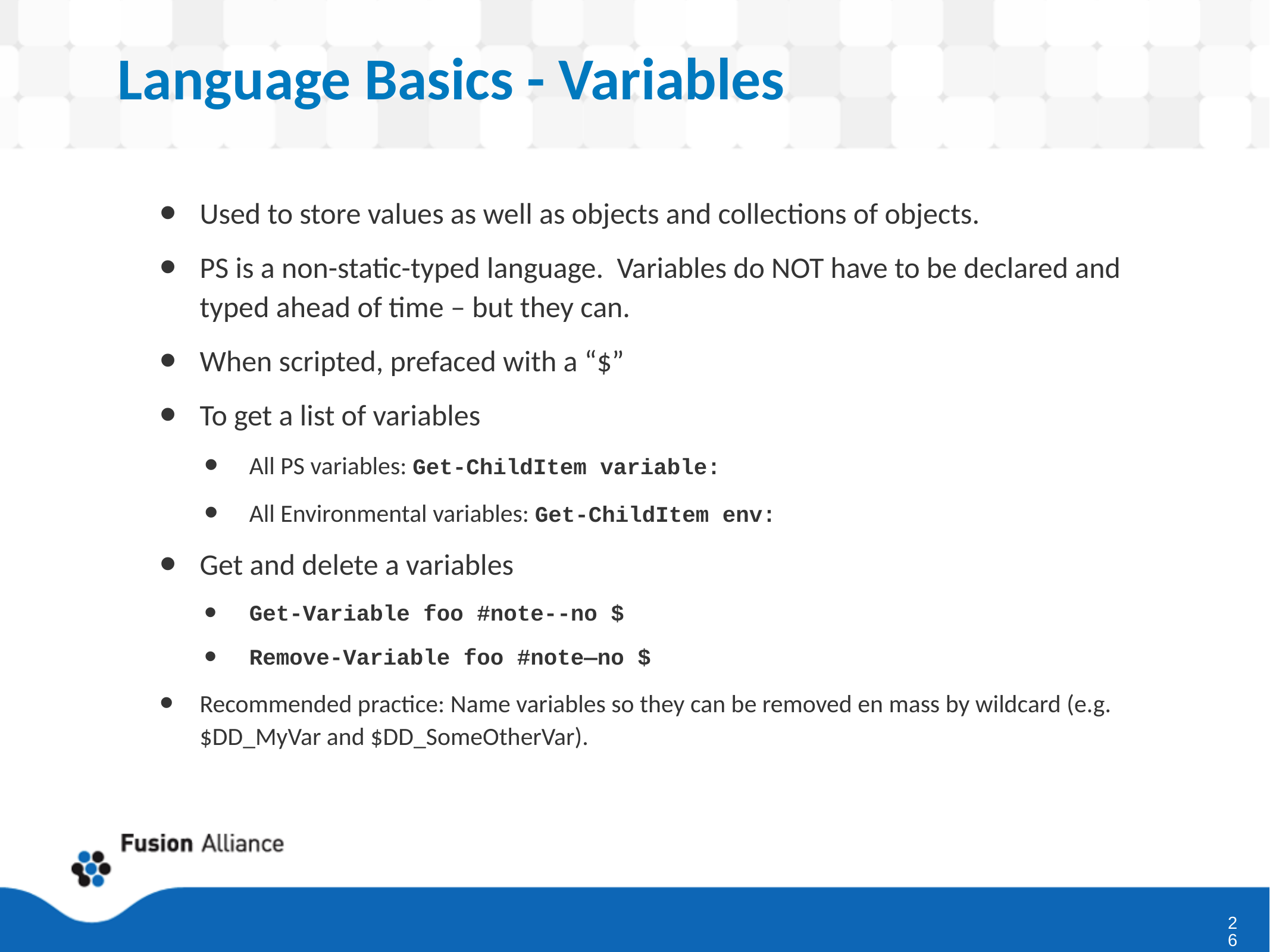

# Language Basics - Variables
Used to store values as well as objects and collections of objects.
PS is a non-static-typed language.  Variables do NOT have to be declared and typed ahead of time – but they can.
When scripted, prefaced with a “$”
To get a list of variables
All PS variables: Get-ChildItem variable:
All Environmental variables: Get-ChildItem env:
Get and delete a variables
Get-Variable foo #note--no $
Remove-Variable foo #note—no $
Recommended practice: Name variables so they can be removed en mass by wildcard (e.g. $DD_MyVar and $DD_SomeOtherVar).
26